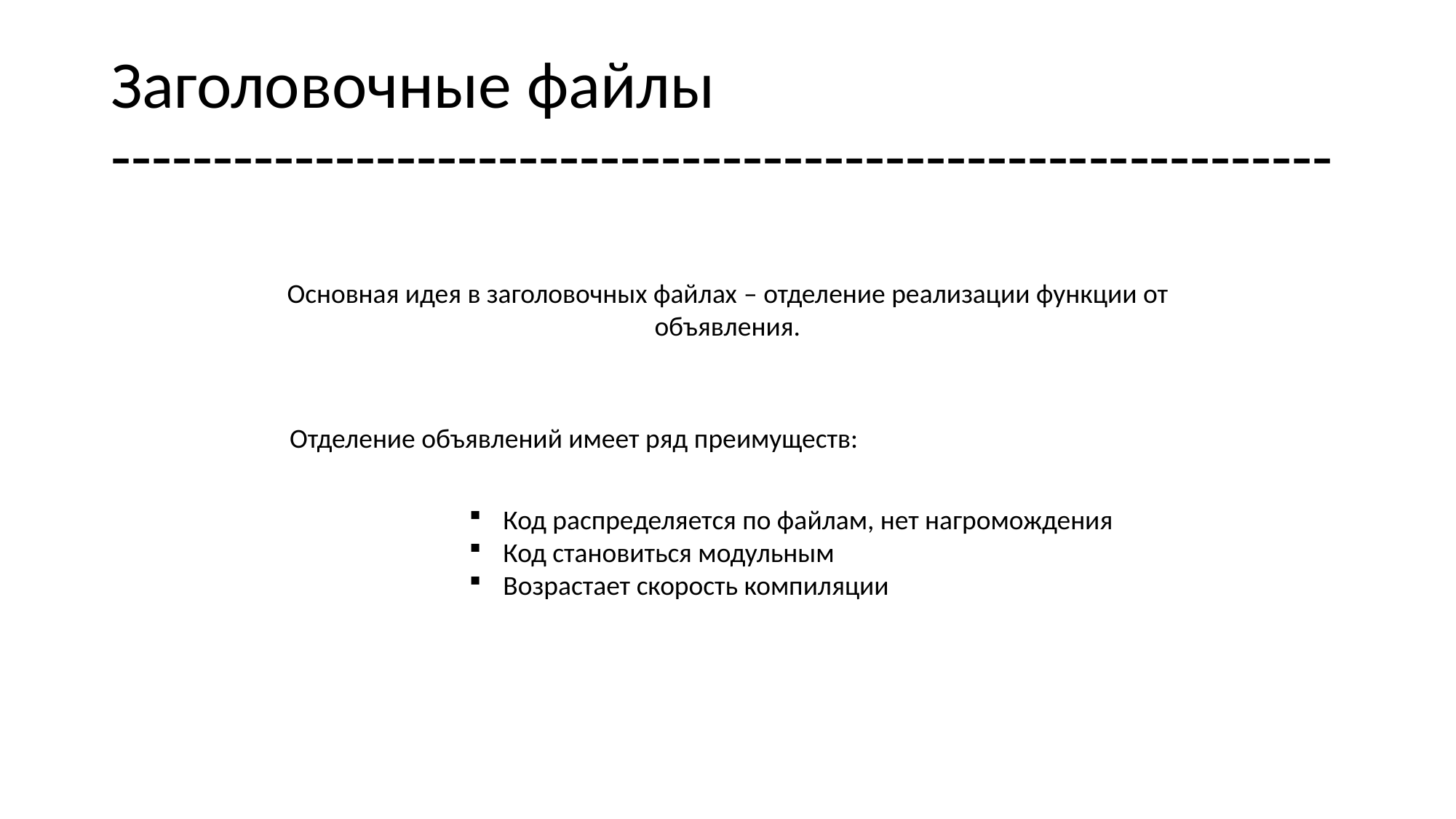

# Заголовочные файлы ------------------------------------------------------------
Основная идея в заголовочных файлах – отделение реализации функции от объявления.
Отделение объявлений имеет ряд преимуществ:
Код распределяется по файлам, нет нагромождения
Код становиться модульным
Возрастает скорость компиляции